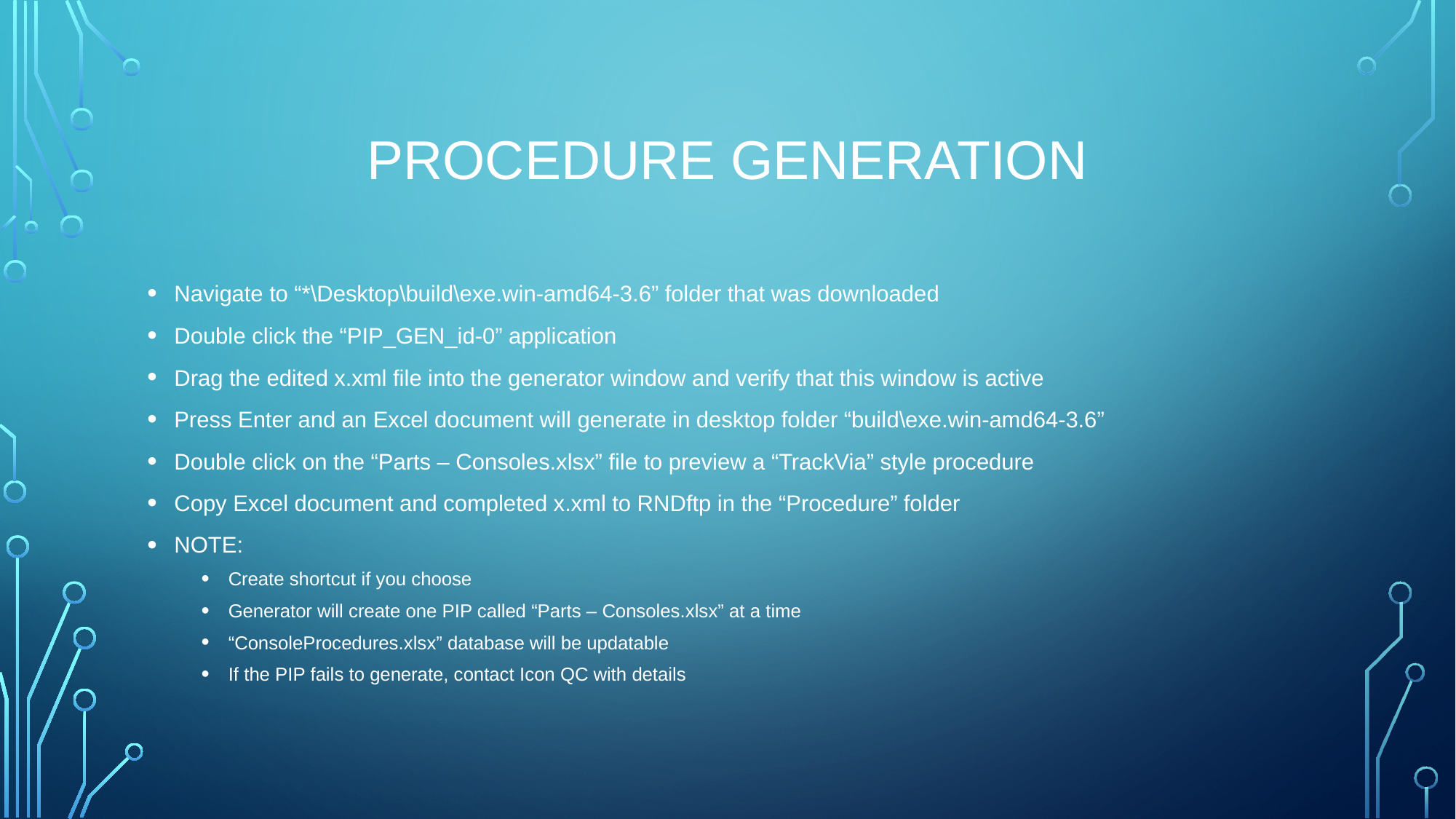

# Procedure generation
Navigate to “*\Desktop\build\exe.win-amd64-3.6” folder that was downloaded
Double click the “PIP_GEN_id-0” application
Drag the edited x.xml file into the generator window and verify that this window is active
Press Enter and an Excel document will generate in desktop folder “build\exe.win-amd64-3.6”
Double click on the “Parts – Consoles.xlsx” file to preview a “TrackVia” style procedure
Copy Excel document and completed x.xml to RNDftp in the “Procedure” folder
NOTE:
Create shortcut if you choose
Generator will create one PIP called “Parts – Consoles.xlsx” at a time
“ConsoleProcedures.xlsx” database will be updatable
If the PIP fails to generate, contact Icon QC with details